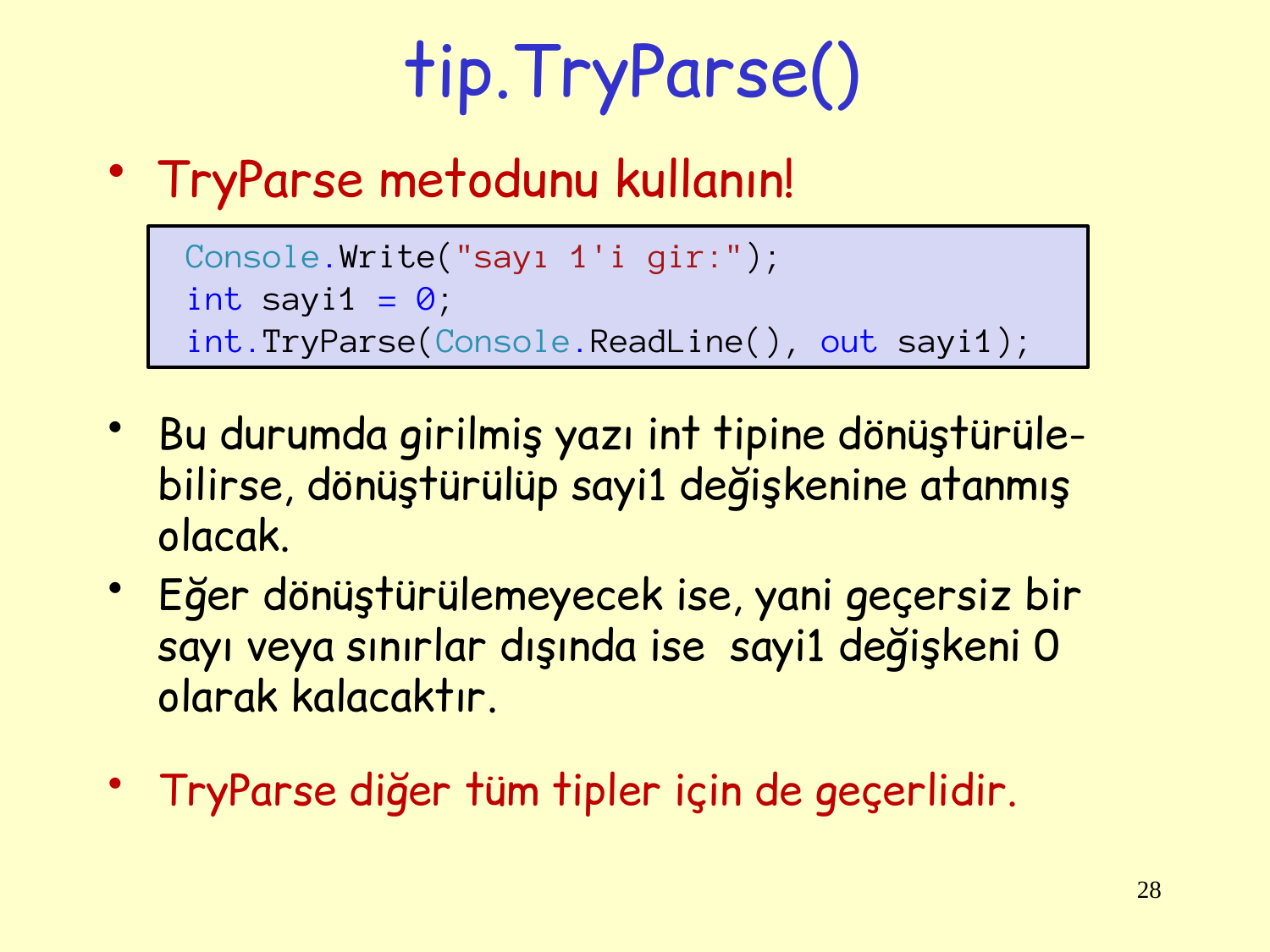

# tip.TryParse()
TryParse metodunu kullanın!

Bu durumda girilmiş yazı int tipine dönüştürüle- bilirse, dönüştürülüp sayi1 değişkenine atanmış olacak.
Eğer dönüştürülemeyecek ise, yani geçersiz bir sayı veya sınırlar dışında ise  sayi1 değişkeni 0 olarak kalacaktır.

TryParse diğer tüm tipler için de geçerlidir.
Console.Write("sayı 1'i gir:");
int sayi1 = 0;
int.TryParse(Console.ReadLine(), out sayi1);
28